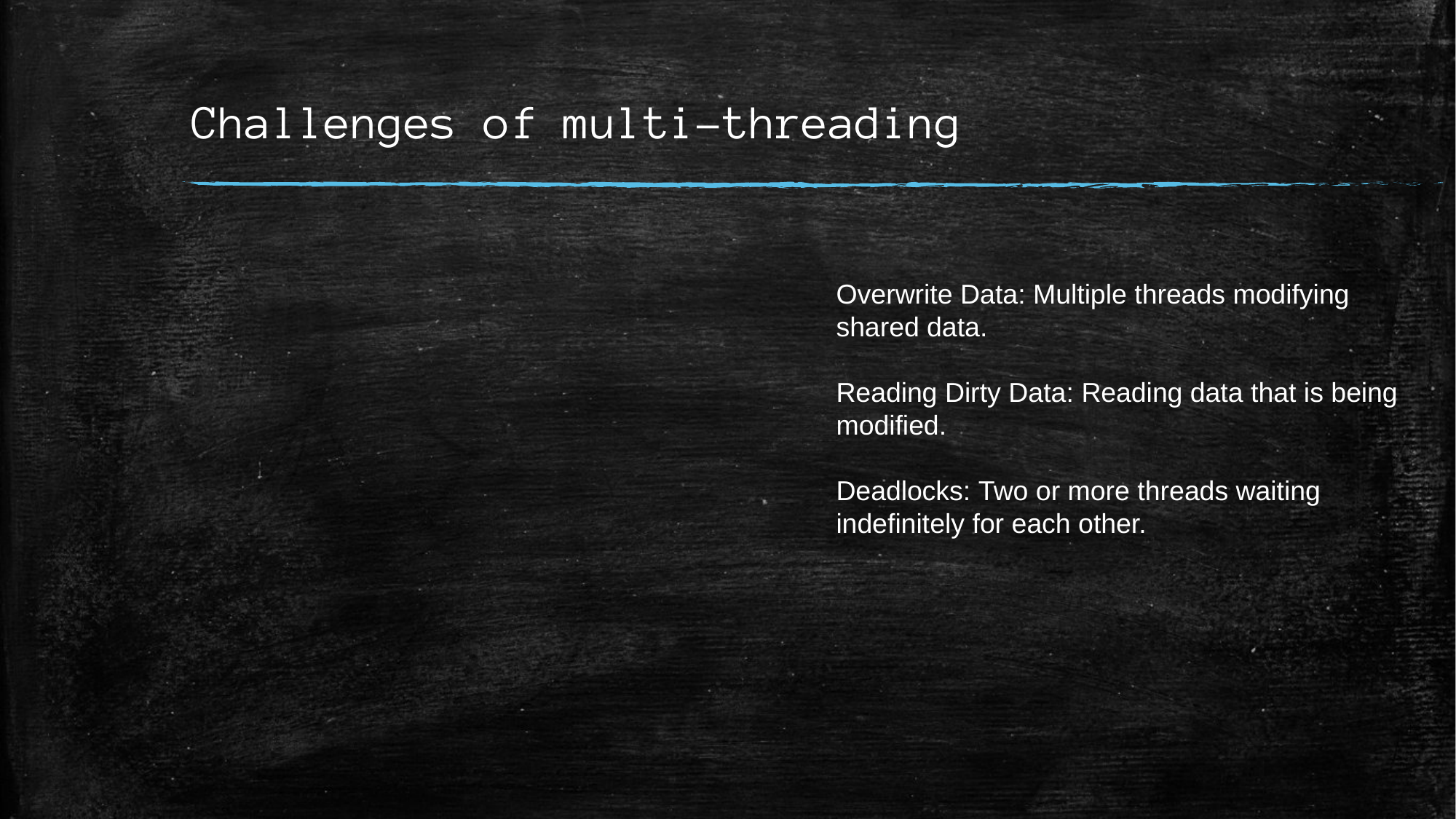

# Challenges of multi-threading
Overwrite Data: Multiple threads modifying shared data.

Reading Dirty Data: Reading data that is being modified.

Deadlocks: Two or more threads waiting indefinitely for each other.